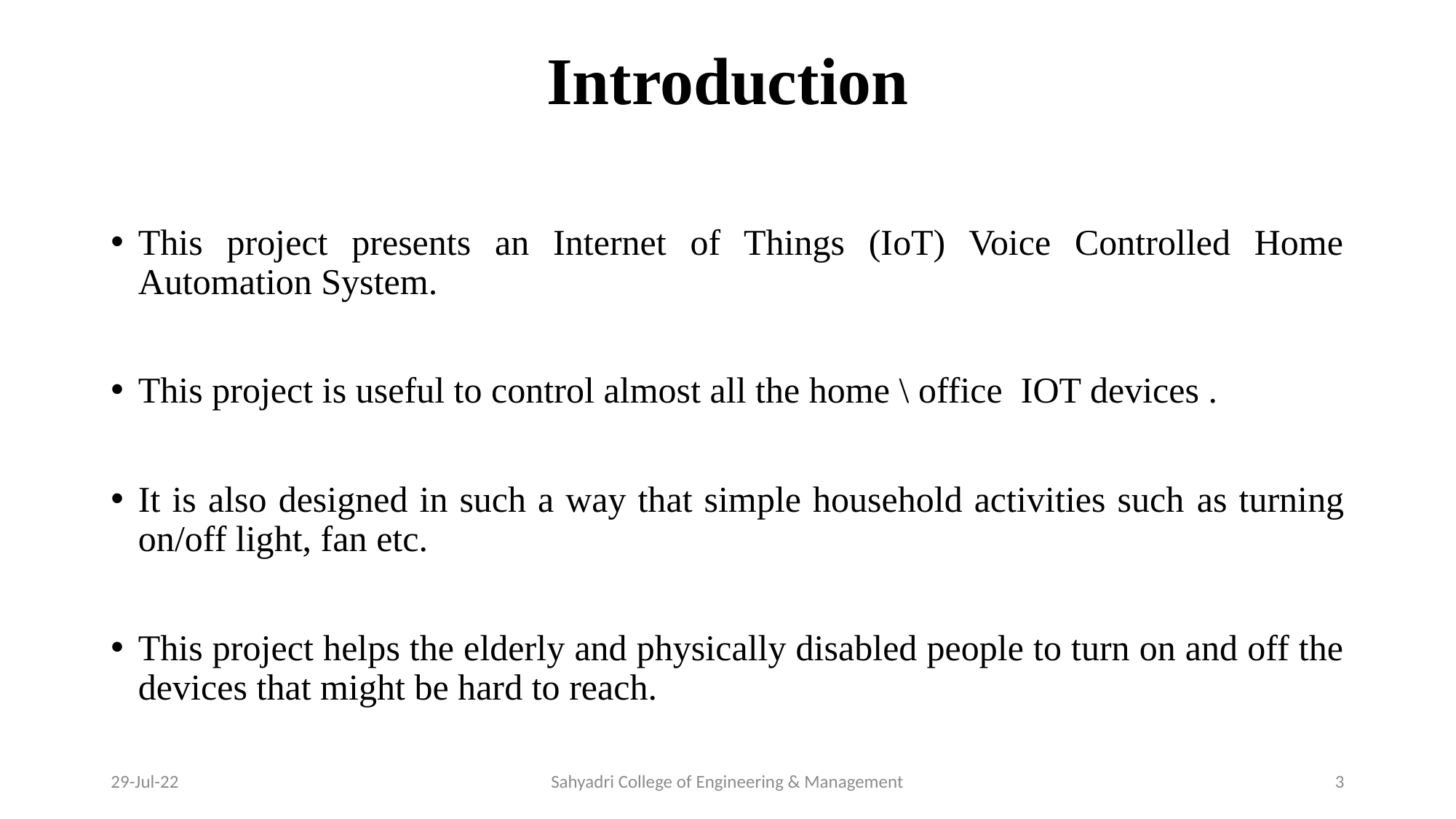

# Introduction
This project presents an Internet of Things (IoT) Voice Controlled Home Automation System.

This project is useful to control almost all the home \ office  IOT devices .

It is also designed in such a way that simple household activities such as turning on/off light, fan etc.

This project helps the elderly and physically disabled people to turn on and off the devices that might be hard to reach.
29-Jul-22
Sahyadri College of Engineering & Management
3